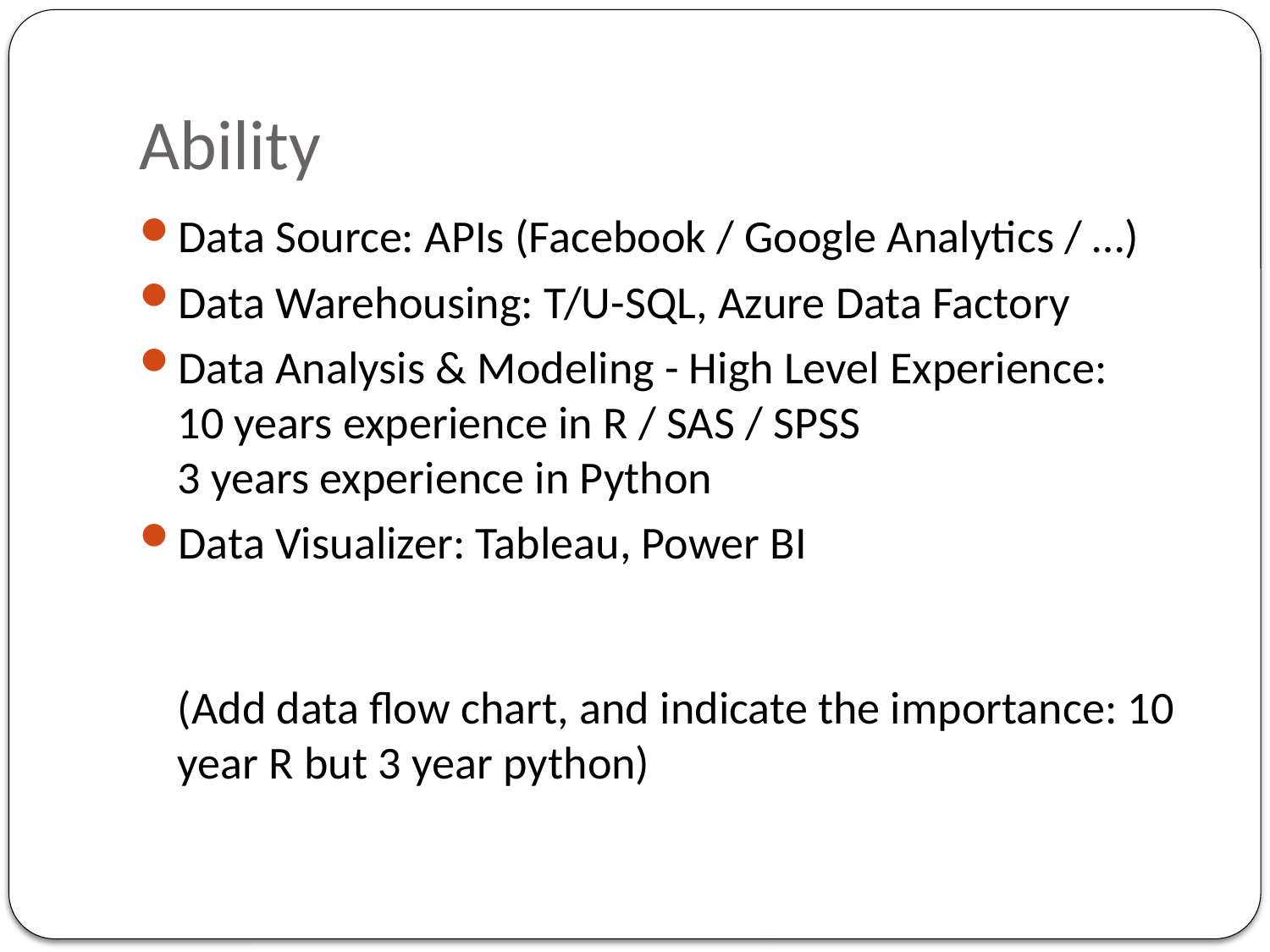

# Ability
Data Source: APIs (Facebook / Google Analytics / …)
Data Warehousing: T/U-SQL, Azure Data Factory
Data Analysis & Modeling - High Level Experience:
10 years experience in R / SAS / SPSS
3 years experience in Python
Data Visualizer: Tableau, Power BI
(Add data flow chart, and indicate the importance: 10 year R but 3 year python)